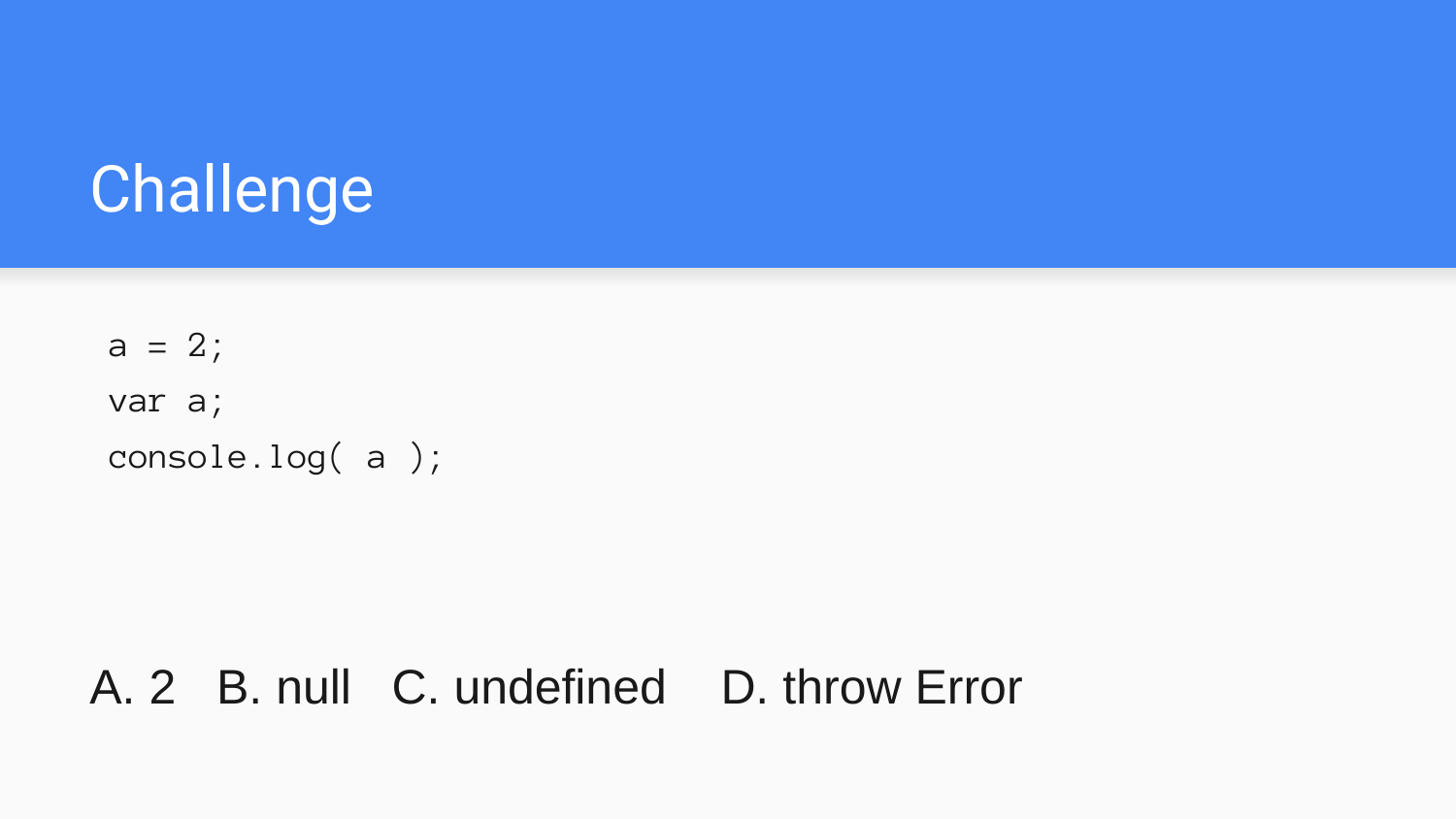

# Challenge
 a = 2;
 var a;
 console.log( a );

A. 2   B. null   C. undefined    D. throw Error